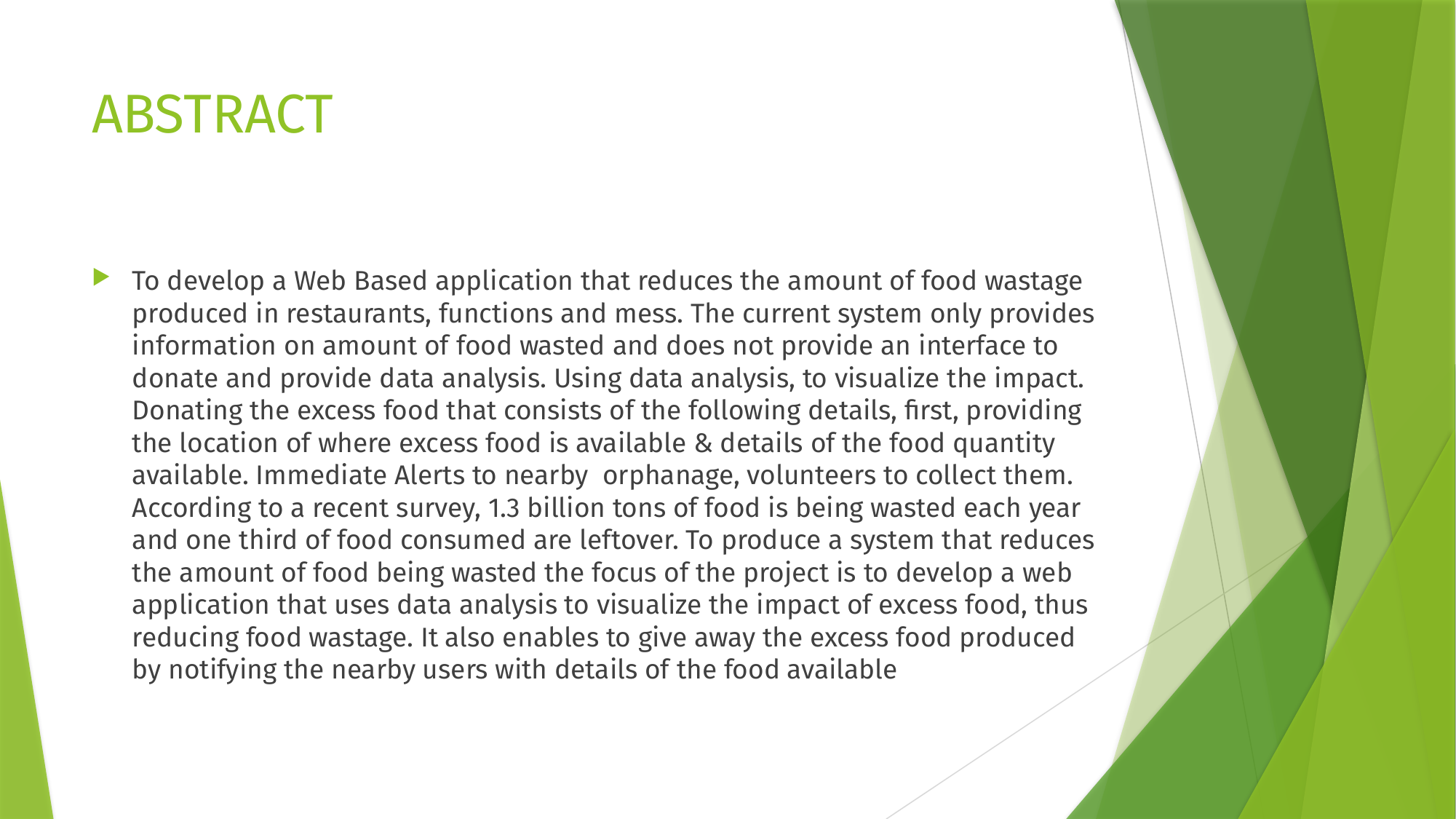

# ABSTRACT
To develop a Web Based application that reduces the amount of food wastage produced in restaurants, functions and mess. The current system only provides information on amount of food wasted and does not provide an interface to donate and provide data analysis. Using data analysis, to visualize the impact. Donating the excess food that consists of the following details, first, providing the location of where excess food is available & details of the food quantity available. Immediate Alerts to nearby  orphanage, volunteers to collect them. According to a recent survey, 1.3 billion tons of food is being wasted each year and one third of food consumed are leftover. To produce a system that reduces the amount of food being wasted the focus of the project is to develop a web application that uses data analysis to visualize the impact of excess food, thus reducing food wastage. It also enables to give away the excess food produced by notifying the nearby users with details of the food available